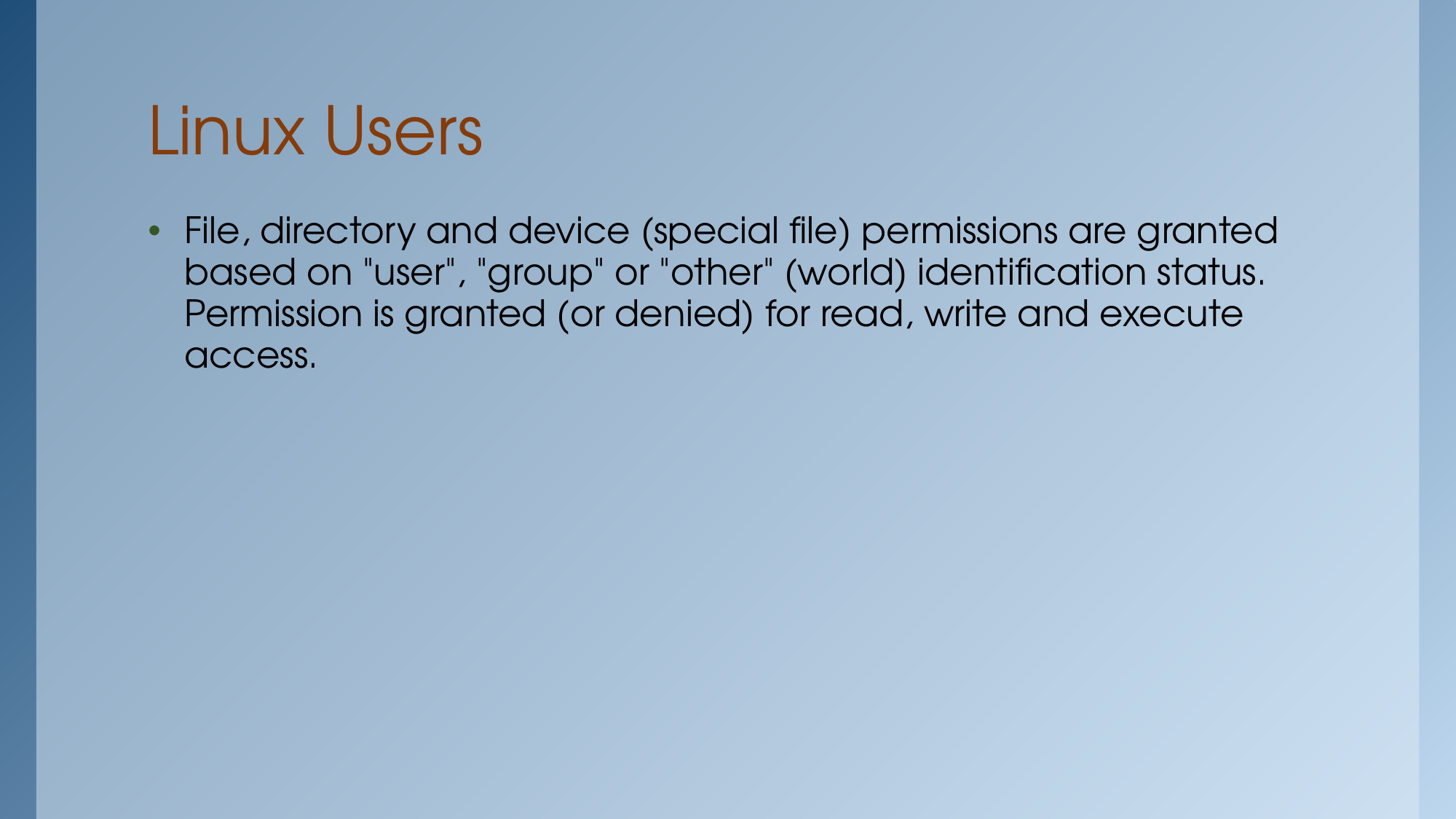

# Linux Users
File, directory and device (special file) permissions are granted based on "user", "group" or "other" (world) identification status. Permission is granted (or denied) for read, write and execute access.